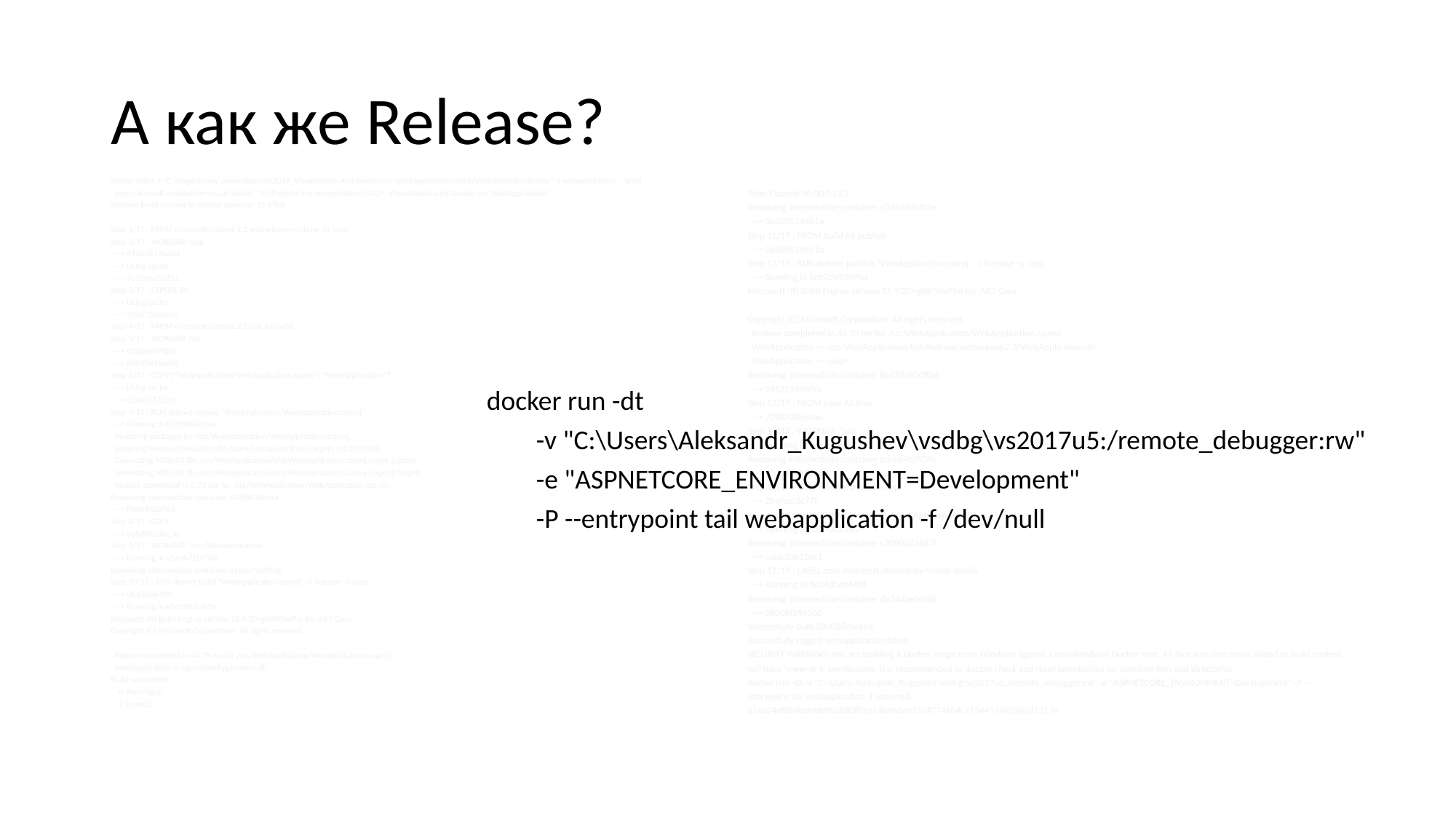

# А как же Release?
docker build -f "C:\Projects\my\presentations\2019_VisualStudio-And-Docker\src\WebApplication\WebApplication\Dockerfile" -t webapplication  --label "com.microsoft.created-by=visual-studio" "C:\Projects\my\presentations\2019_VisualStudio-And-Docker\src\WebApplication"
Sending build context to Docker daemon  15.87kB

Step 1/17 : FROM microsoft/dotnet:2.2-aspnetcore-runtime AS base
Step 2/17 : WORKDIR /app
 ---> 41db56126a6d
 ---> Using cache
 ---> 7e759ee3b751
Step 3/17 : EXPOSE 80
 ---> Using cache
 ---> 7038720edcae
Step 4/17 : FROM microsoft/dotnet:2.2-sdk AS build
Step 5/17 : WORKDIR /src
 ---> d5dbee97f68e
 ---> 850d5d91e4d2
Step 6/17 : COPY ["WebApplication/WebApplication.csproj", "WebApplication/"]
 ---> Using cache
 ---> c1ae3917c28c
Step 7/17 : RUN dotnet restore "WebApplication/WebApplication.csproj"
 ---> Running in 613f8b34ceaa
  Restoring packages for /src/WebApplication/WebApplication.csproj...
  Installing Microsoft.VisualStudio.Azure.Containers.Tools.Targets 1.0.2105168.
  Generating MSBuild file /src/WebApplication/obj/WebApplication.csproj.nuget.g.props.
  Generating MSBuild file /src/WebApplication/obj/WebApplication.csproj.nuget.g.targets.
  Restore completed in 3.73 sec for /src/WebApplication/WebApplication.csproj.
Removing intermediate container 613f8b34ceaa
 ---> f4daf8a2b7e3
Step 8/17 : COPY . .
 ---> ad5d885d623e
Step 9/17 : WORKDIR "/src/WebApplication"
 ---> Running in a16ab71b95d6
Removing intermediate container a16ab71b95d6
Step 10/17 : RUN dotnet build "WebApplication.csproj" -c Release -o /app
 ---> cfc45b064f9c
 ---> Running in e3d5d9dcf82e
Microsoft (R) Build Engine version 15.9.20+g88f5fadfbe for .NET Core
Copyright (C) Microsoft Corporation. All rights reserved.

  Restore completed in 44.79 ms for /src/WebApplication/WebApplication.csproj.
  WebApplication -> /app/WebApplication.dll
Build succeeded.
    0 Warning(s)
    0 Error(s)

Time Elapsed 00:00:03.23
Removing intermediate container e3d5d9dcf82e
 ---> 0a36051d4b1a
Step 11/17 : FROM build AS publish
 ---> 0a36051d4b1a
Step 12/17 : RUN dotnet publish "WebApplication.csproj" -c Release -o /app
 ---> Running in 8cd7da93d9bd
Microsoft (R) Build Engine version 15.9.20+g88f5fadfbe for .NET Core

Copyright (C) Microsoft Corporation. All rights reserved.
  Restore completed in 45.93 ms for /src/WebApplication/WebApplication.csproj.
  WebApplication -> /src/WebApplication/bin/Release/netcoreapp2.2/WebApplication.dll
  WebApplication -> /app/
Removing intermediate container 8cd7da93d9bd
 ---> 98522599fd9a
Step 13/17 : FROM base AS final
 ---> 7038720edcae
Step 14/17 : WORKDIR /app
 ---> Running in bdcce4b3939c
Removing intermediate container bdcce4b3939c
 ---> 602aa5e49c2d
Step 15/17 : COPY --from=publish /app .
 ---> 2b6fcec6c77f
Step 16/17 : ENTRYPOINT ["dotnet", "WebApplication.dll"]
 ---> Running in c3090d23667f
Removing intermediate container c3090d23667f
 ---> cdde2be12ec1
Step 17/17 : LABEL com.microsoft.created-by=visual-studio
 ---> Running in de34daeb46f8
Removing intermediate container de34daeb46f8
 ---> 08008fb9e5b6
Successfully built 08008fb9e5b6
Successfully tagged webapplication:latest
SECURITY WARNING: You are building a Docker image from Windows against a non-Windows Docker host. All files and directories added to build context will have '-rwxr-xr-x' permissions. It is recommended to double check and reset permissions for sensitive files and directories.
docker run -dt -v "C:\Users\Aleksandr_Kugushev\vsdbg\vs2017u5:/remote_debugger:rw" -e "ASPNETCORE_ENVIRONMENT=Development" -P --entrypoint tail webapplication -f /dev/null
d16a24df8b4adebb9b388085c616b9a6ea73247746b4c71544174d52b2d1317e

docker run -dt
        -v "C:\Users\Aleksandr_Kugushev\vsdbg\vs2017u5:/remote_debugger:rw"
        -e "ASPNETCORE_ENVIRONMENT=Development"
        -P --entrypoint tail webapplication -f /dev/null